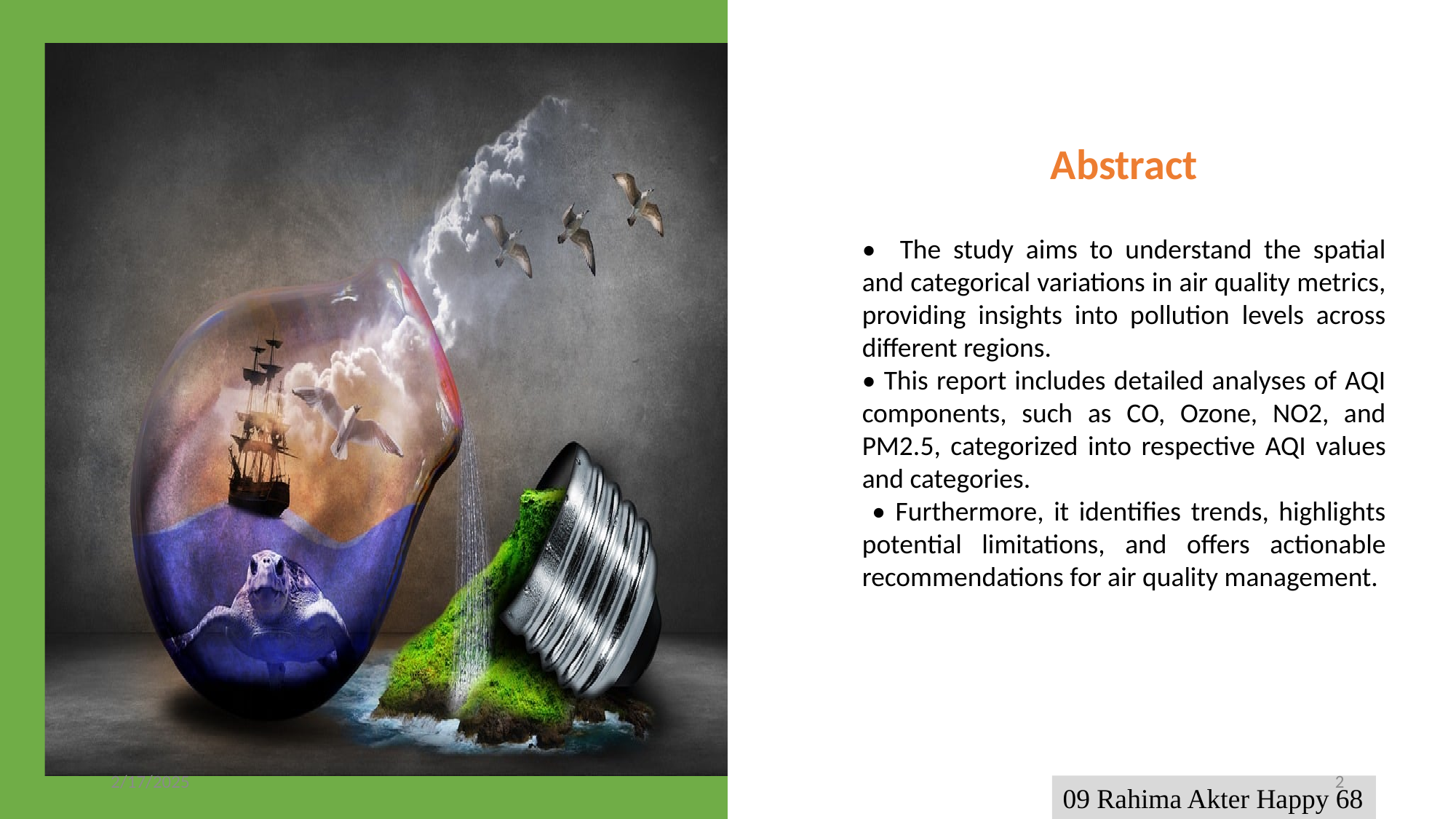

Abstract

•  The study aims to understand the spatial and categorical variations in air quality metrics, providing insights into pollution levels across different regions.
• This report includes detailed analyses of AQI components, such as CO, Ozone, NO2, and PM2.5, categorized into respective AQI values and categories.
 • Furthermore, it identifies trends, highlights potential limitations, and offers actionable recommendations for air quality management.

2/17/2025
2